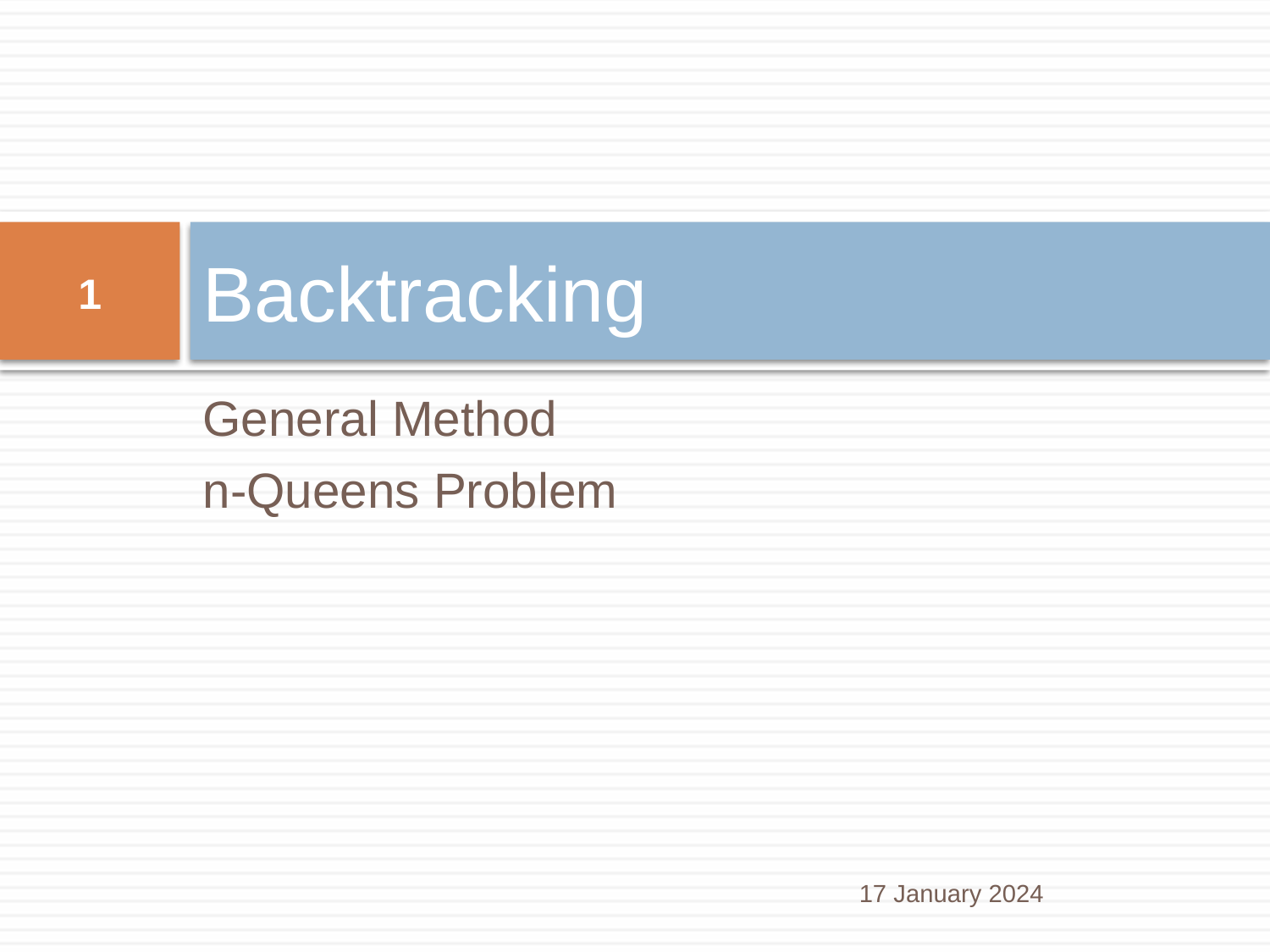

# Backtracking
1
General Method
n-Queens Problem
17 January 2024